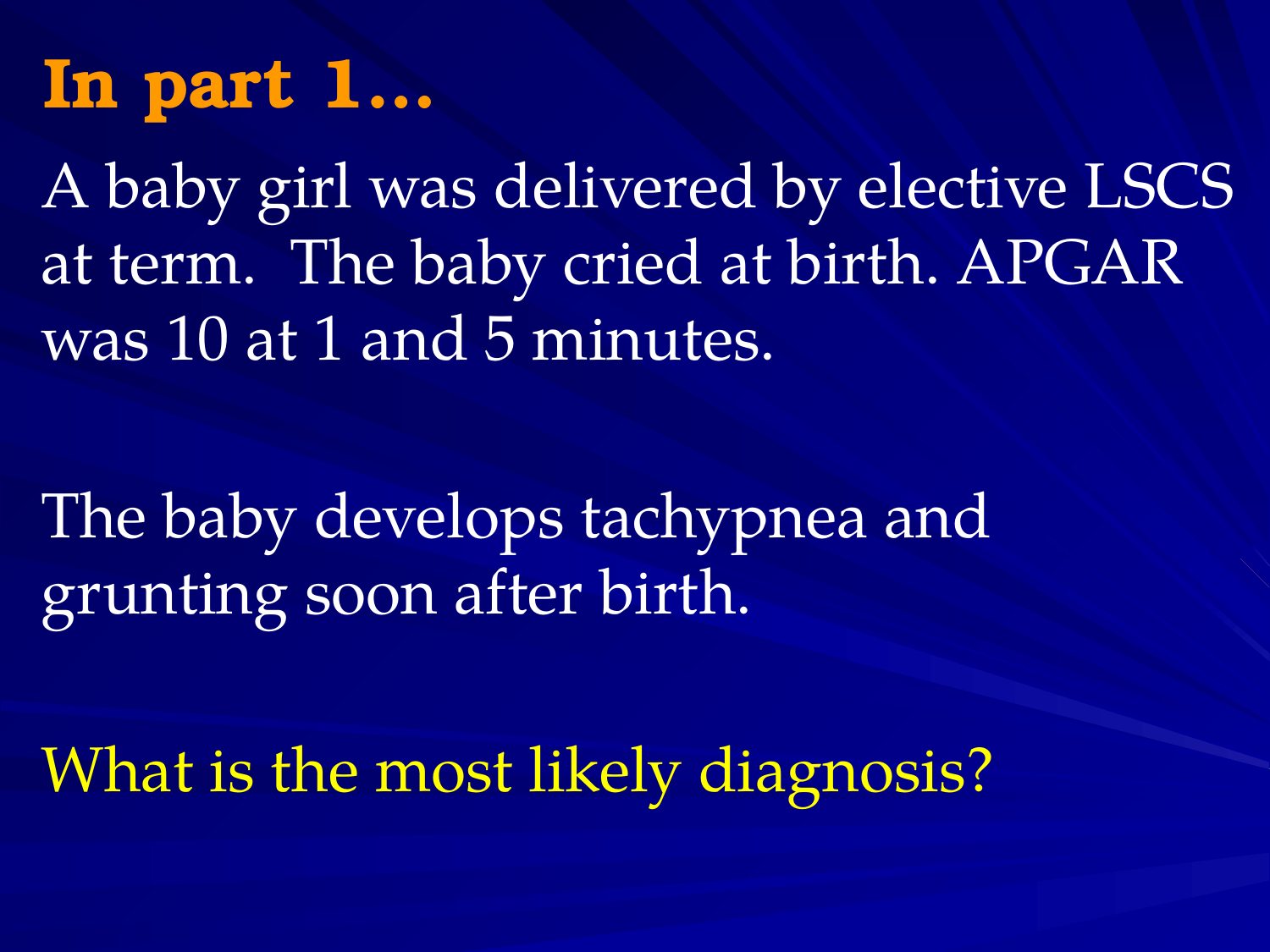

# In part 1…
A baby girl was delivered by elective LSCS at term.  The baby cried at birth. APGAR was 10 at 1 and 5 minutes.

The baby develops tachypnea and grunting soon after birth.

What is the most likely diagnosis?